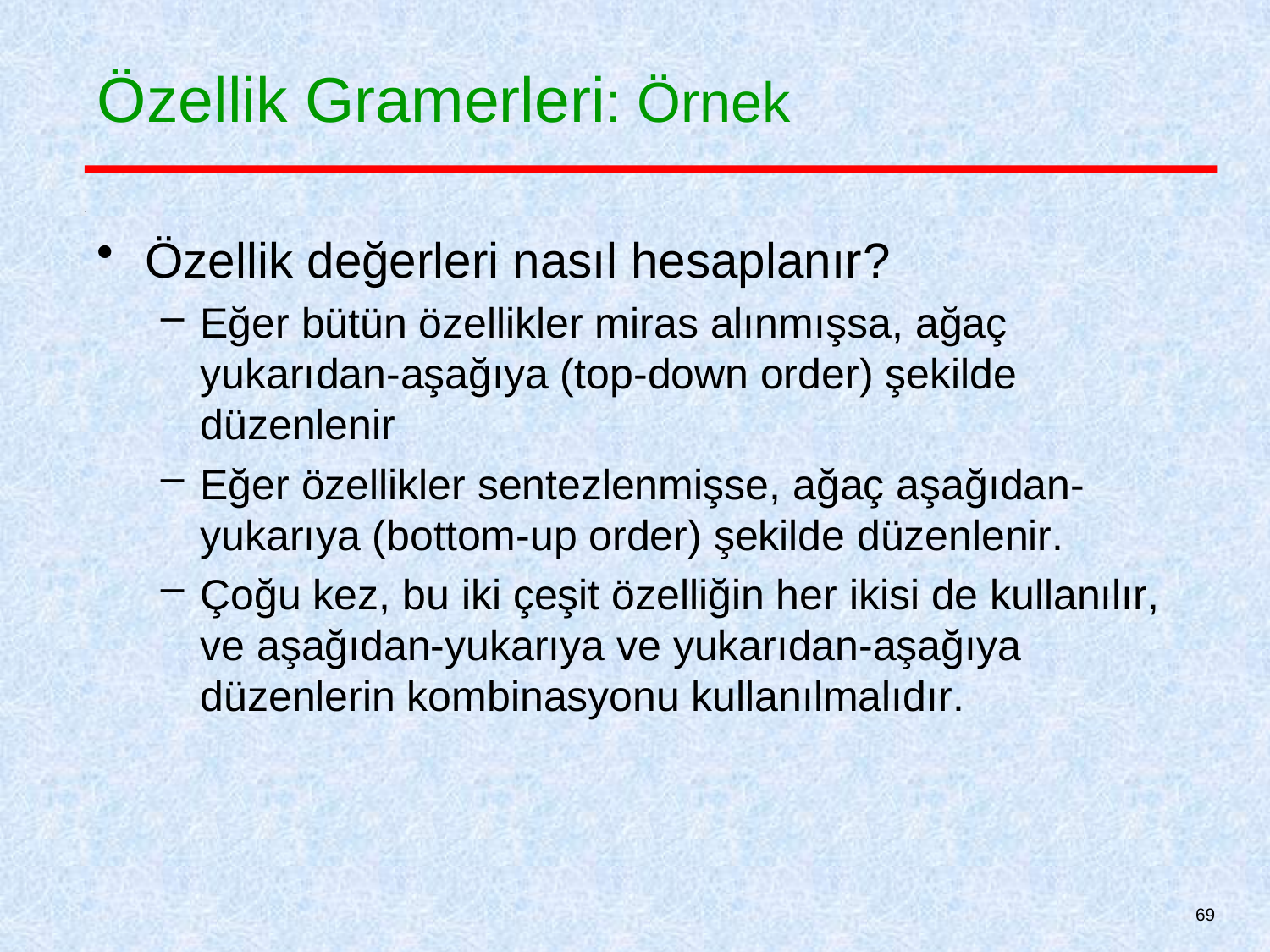

# Özellik Gramerleri: Örnek
Özellik değerleri nasıl hesaplanır?
Eğer bütün özellikler miras alınmışsa, ağaç yukarıdan-aşağıya (top-down order) şekilde düzenlenir
Eğer özellikler sentezlenmişse, ağaç aşağıdan-yukarıya (bottom-up order) şekilde düzenlenir.
Çoğu kez, bu iki çeşit özelliğin her ikisi de kullanılır, ve aşağıdan-yukarıya ve yukarıdan-aşağıya düzenlerin kombinasyonu kullanılmalıdır.
69